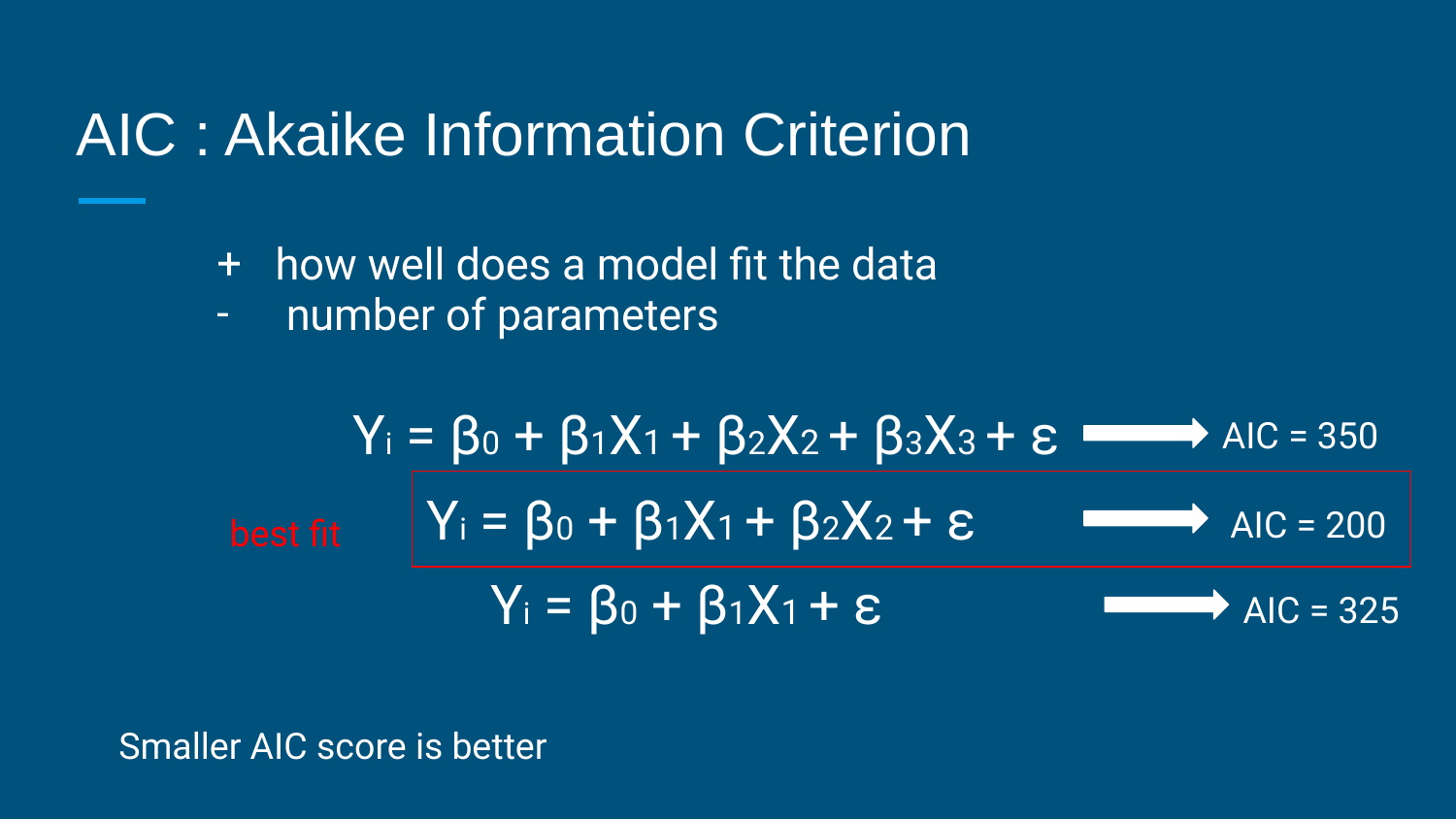

# AIC : Akaike Information Criterion
how well does a model fit the data
 number of parameters
Yi = β0 + β1X1 + β2X2 + β3X3 + ε
AIC = 350

Yi = β0 + β1X1 + β2X2 + ε

AIC = 200
best fit

Yi = β0 + β1X1 + ε
AIC = 325

Smaller AIC score is better